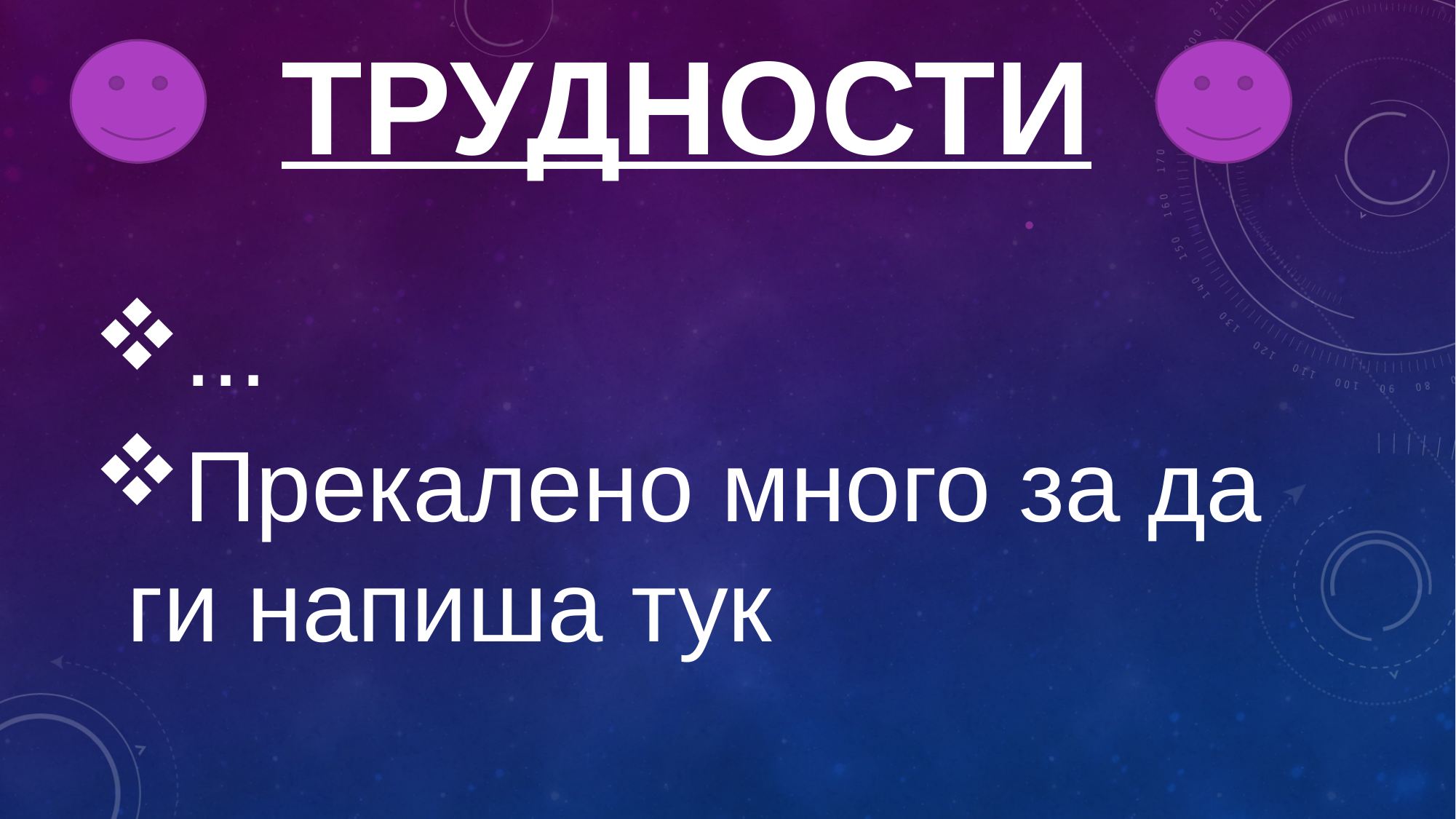

# трудности

...
Прекалено много за да ги напиша тук